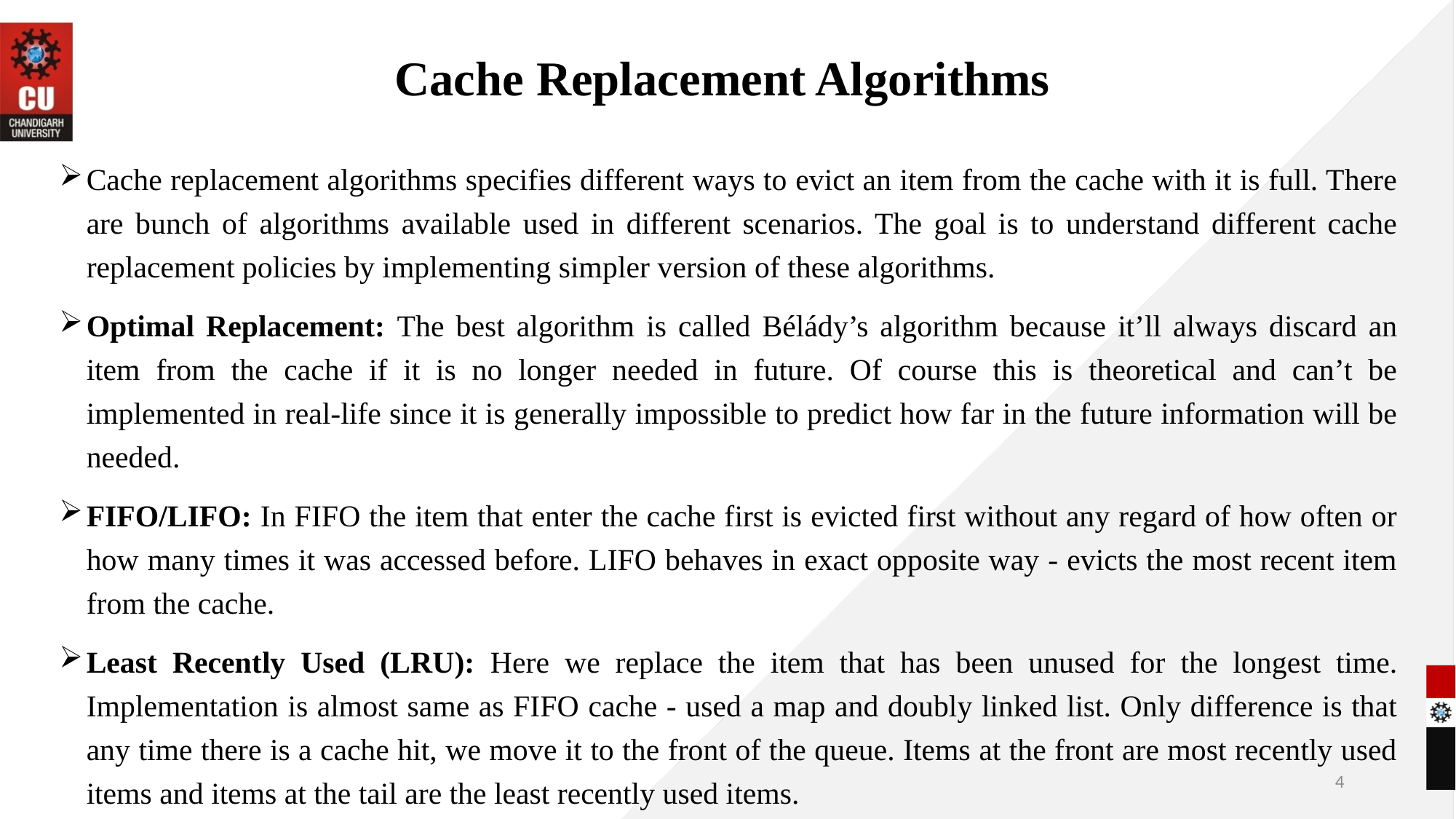

Cache Replacement Algorithms

Cache replacement algorithms specifies different ways to evict an item from the cache with it is full. There are bunch of algorithms available used in different scenarios. The goal is to understand different cache replacement policies by implementing simpler version of these algorithms.
Optimal Replacement: The best algorithm is called Bélády’s algorithm because it’ll always discard an item from the cache if it is no longer needed in future. Of course this is theoretical and can’t be implemented in real-life since it is generally impossible to predict how far in the future information will be needed.
FIFO/LIFO: In FIFO the item that enter the cache first is evicted first without any regard of how often or how many times it was accessed before. LIFO behaves in exact opposite way - evicts the most recent item from the cache.
Least Recently Used (LRU): Here we replace the item that has been unused for the longest time. Implementation is almost same as FIFO cache - used a map and doubly linked list. Only difference is that any time there is a cache hit, we move it to the front of the queue. Items at the front are most recently used items and items at the tail are the least recently used items.

4